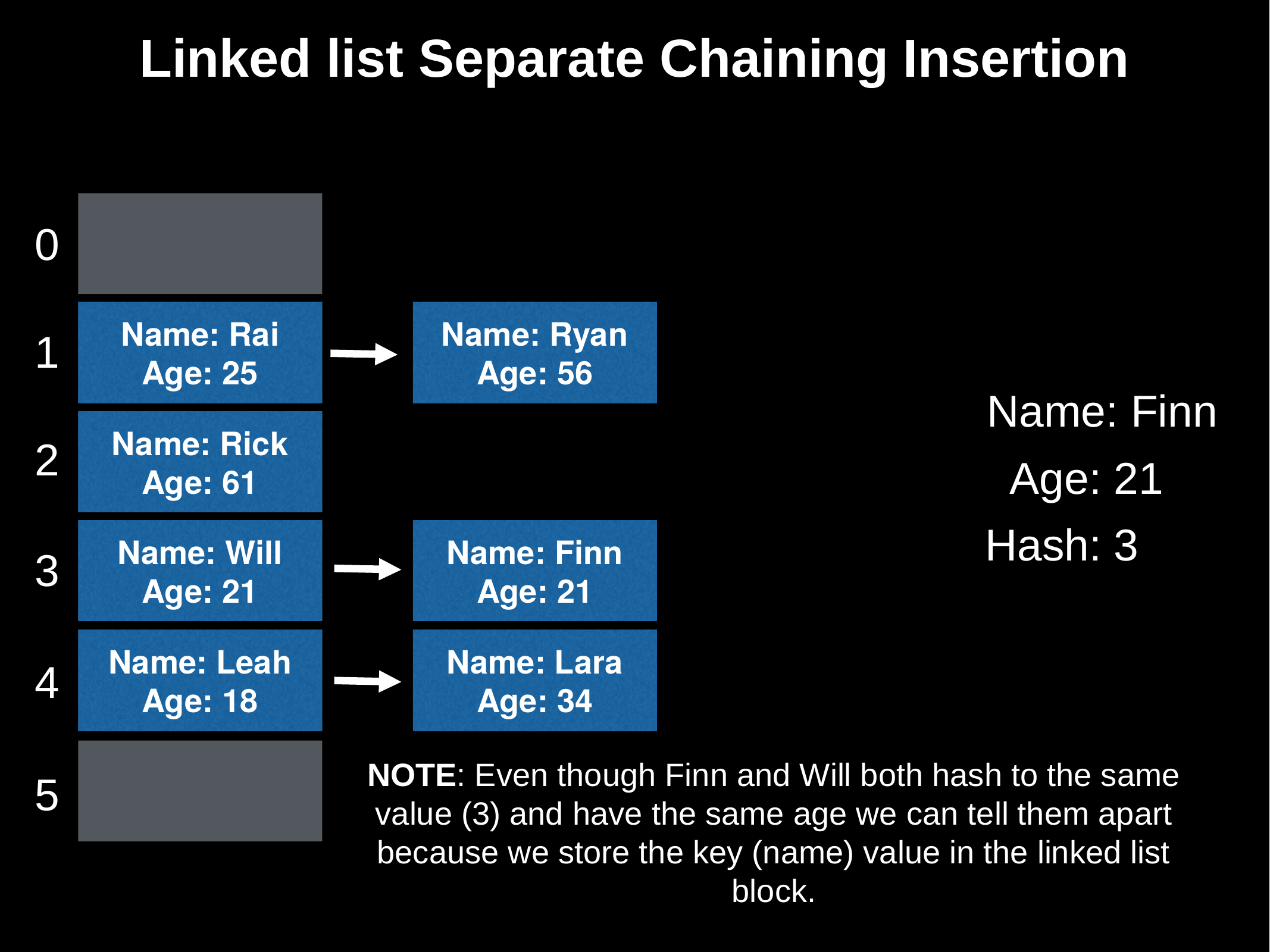

# Linked list Separate Chaining Insertion

0

Name: Rai
Age: 25
Name: Ryan
Age: 56
1

Name: Finn

Name: Rick
Age: 61
2
Age: 21
Hash: 3

Name: Will
Age: 21
Name: Finn
Age: 21
3

Name: Leah
Age: 18
Name: Lara
Age: 34

4

NOTE: Even though Finn and Will both hash to the same value (3) and have the same age we can tell them apart because we store the key (name) value in the linked list block.
5